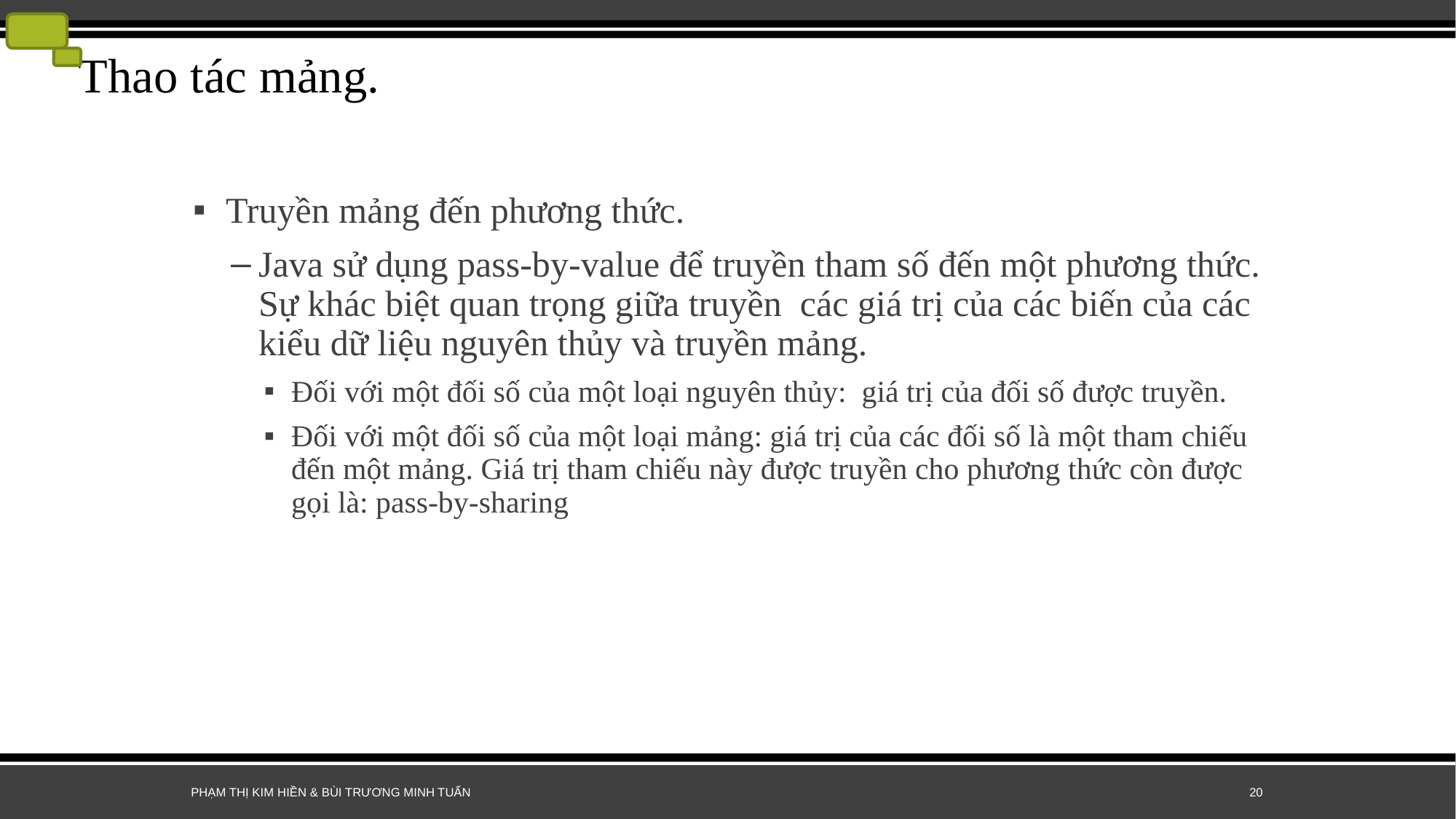

# Thao tác mảng.

Truyền mảng đến phương thức.
Java sử dụng pass-by-value để truyền tham số đến một phương thức. Sự khác biệt quan trọng giữa truyền  các giá trị của các biến của các kiểu dữ liệu nguyên thủy và truyền mảng.
Đối với một đối số của một loại nguyên thủy:  giá trị của đối số được truyền.
Đối với một đối số của một loại mảng: giá trị của các đối số là một tham chiếu đến một mảng. Giá trị tham chiếu này được truyền cho phương thức còn được gọi là: pass-by-sharing

Phạm Thị Kim Hiền & Bùi Trương Minh Tuấn
20